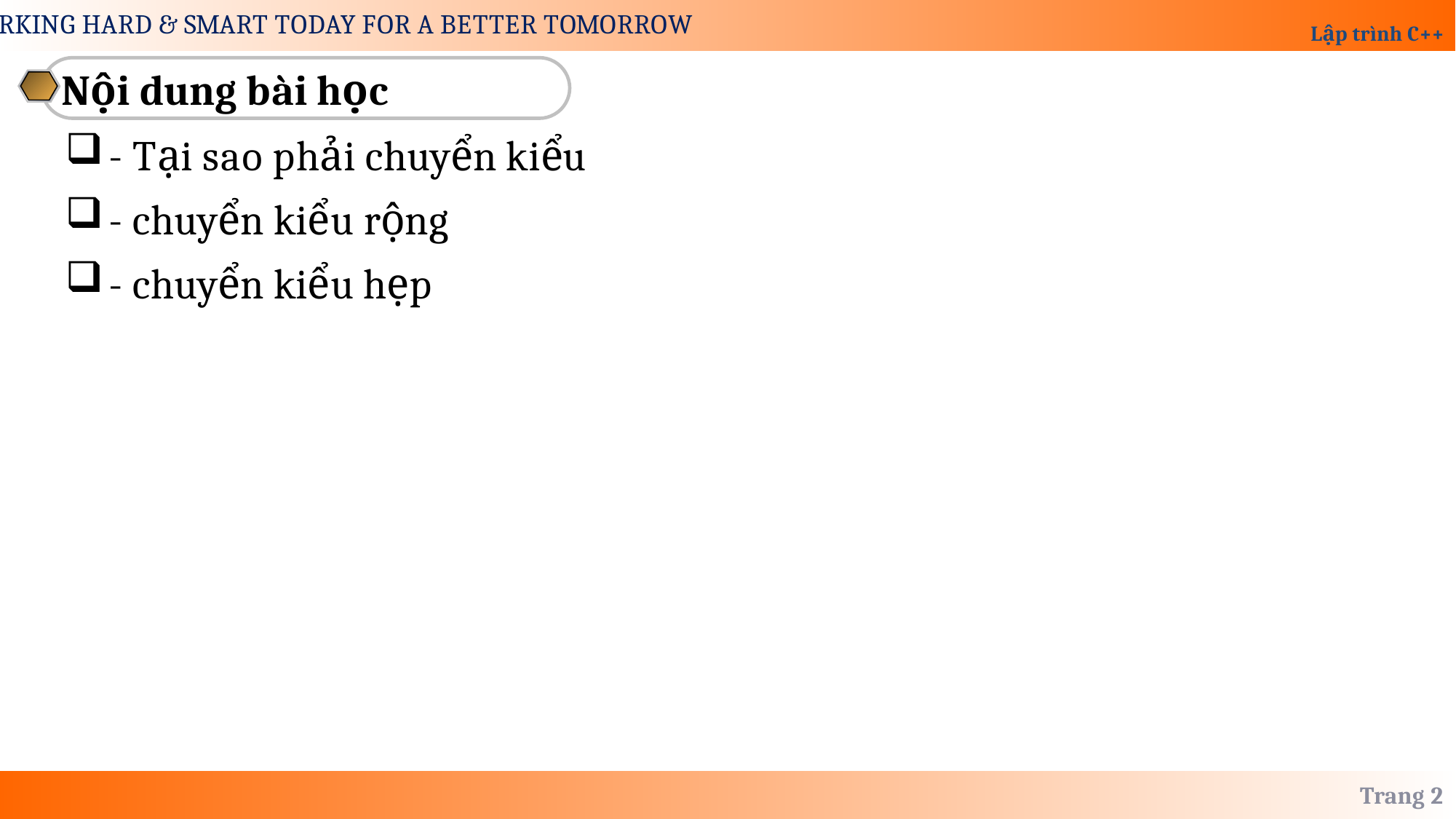

Nội dung bài học

- Tại sao phải chuyển kiểu
- chuyển kiểu rộng
- chuyển kiểu hẹp
Trang 2